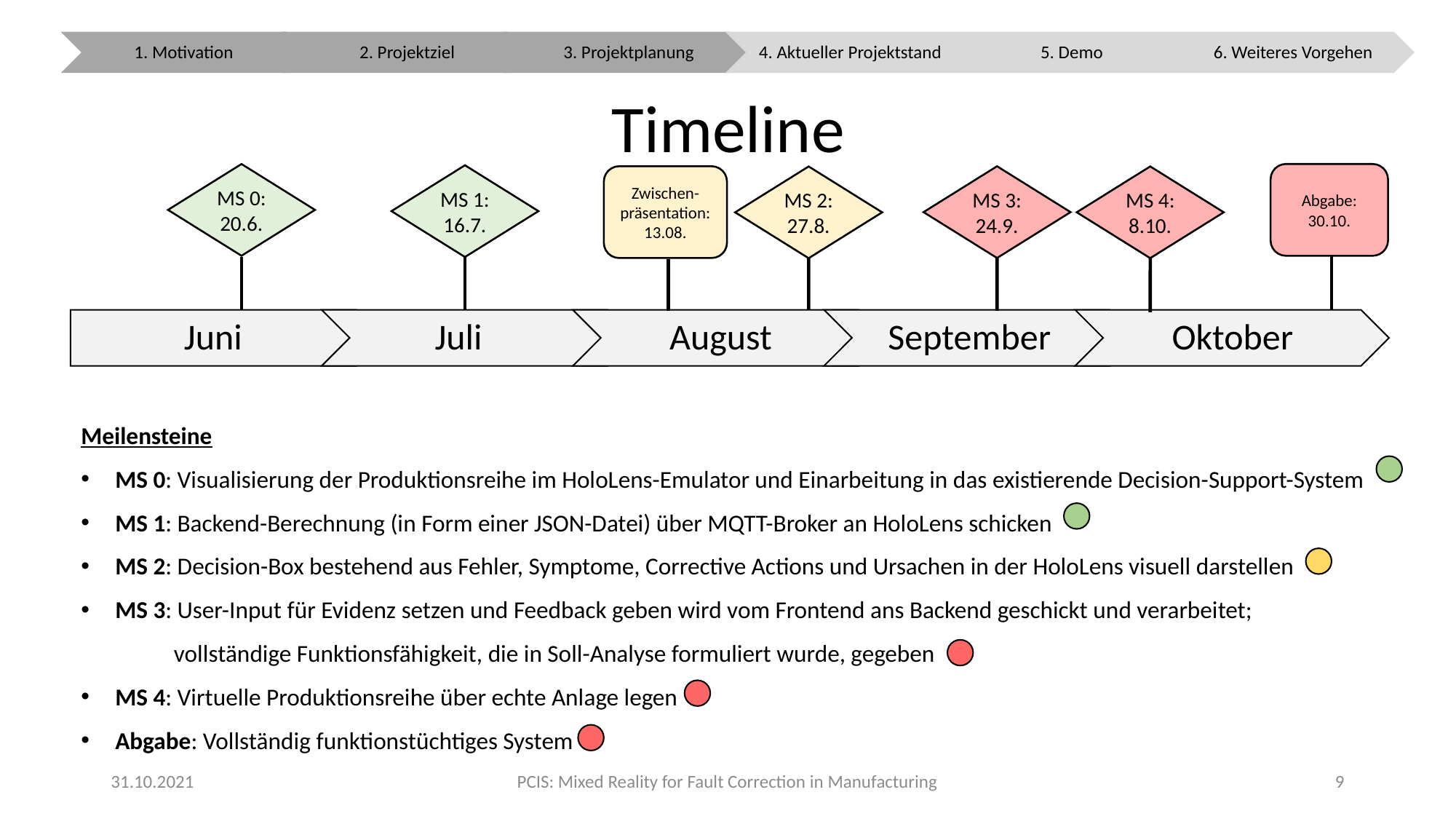

1. Motivation
2. Projektziel
3. Projektplanung
4. Aktueller Projektstand
5. Demo
6. Weiteres Vorgehen
# Timeline
MS 0: 20.6.
Abgabe:
30.10.
MS 1: 16.7.
Zwischen-
präsentation:
13.08.
MS 3: 24.9.
MS 4: 8.10.
MS 2: 27.8.
            Juni
         Juli
       August
   September
       Oktober
Meilensteine
MS 0: Visualisierung der Produktionsreihe im HoloLens-Emulator und Einarbeitung in das existierende Decision-Support-System
MS 1: Backend-Berechnung (in Form einer JSON-Datei) über MQTT-Broker an HoloLens schicken
MS 2: Decision-Box bestehend aus Fehler, Symptome, Corrective Actions und Ursachen in der HoloLens visuell darstellen
MS 3: User-Input für Evidenz setzen und Feedback geben wird vom Frontend ans Backend geschickt und verarbeitet;
       vollständige Funktionsfähigkeit, die in Soll-Analyse formuliert wurde, gegeben
MS 4: Virtuelle Produktionsreihe über echte Anlage legen
Abgabe: Vollständig funktionstüchtiges System

31.10.2021
PCIS: Mixed Reality for Fault Correction in Manufacturing
9